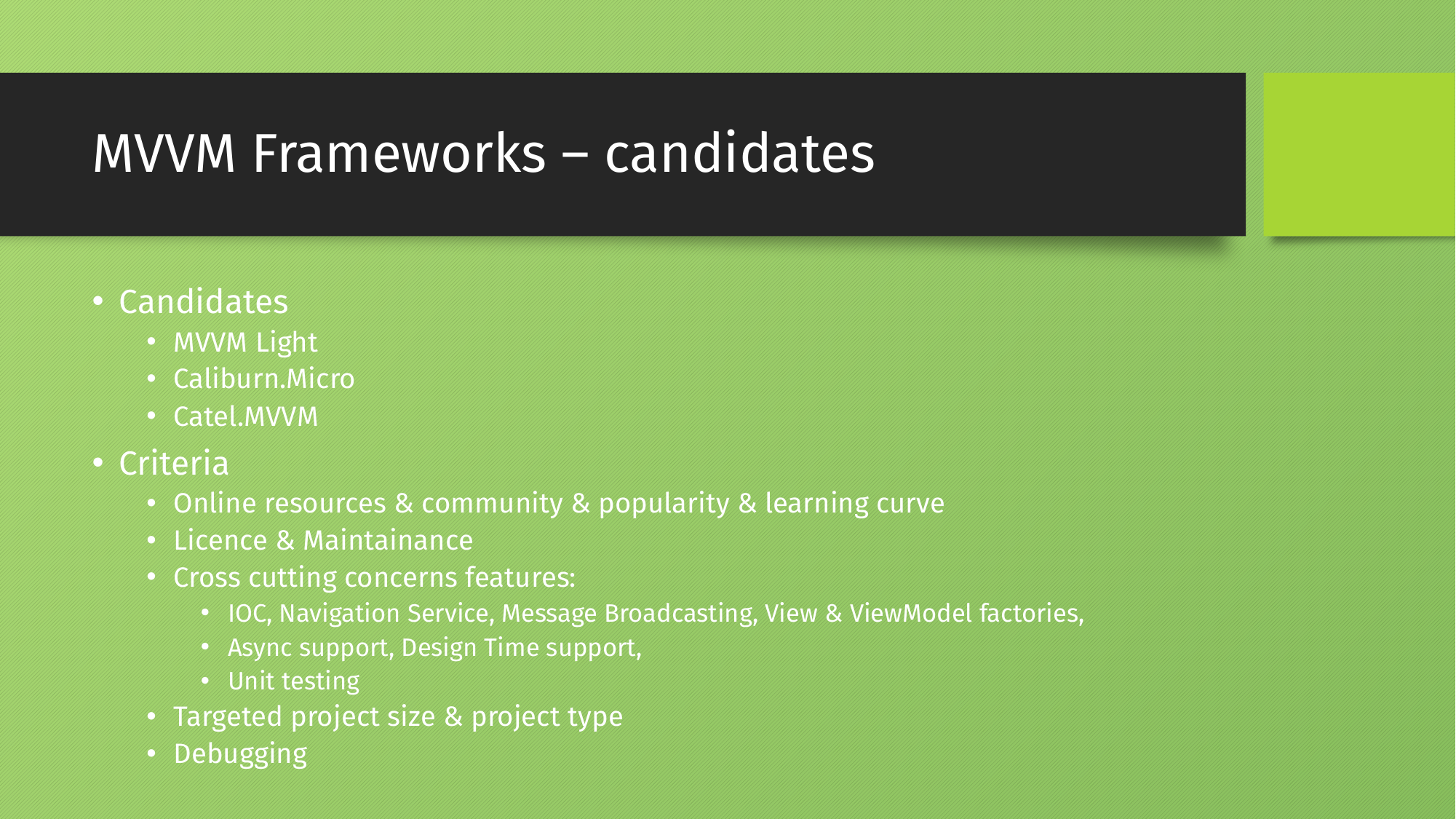

# MVVM Frameworks – candidates
Candidates
MVVM Light
Caliburn.Micro
Catel.MVVM
Criteria
Online resources & community & popularity & learning curve
Licence & Maintainance
Cross cutting concerns features:
IOC, Navigation Service, Message Broadcasting, View & ViewModel factories,
Async support, Design Time support,
Unit testing
Targeted project size & project type
Debugging